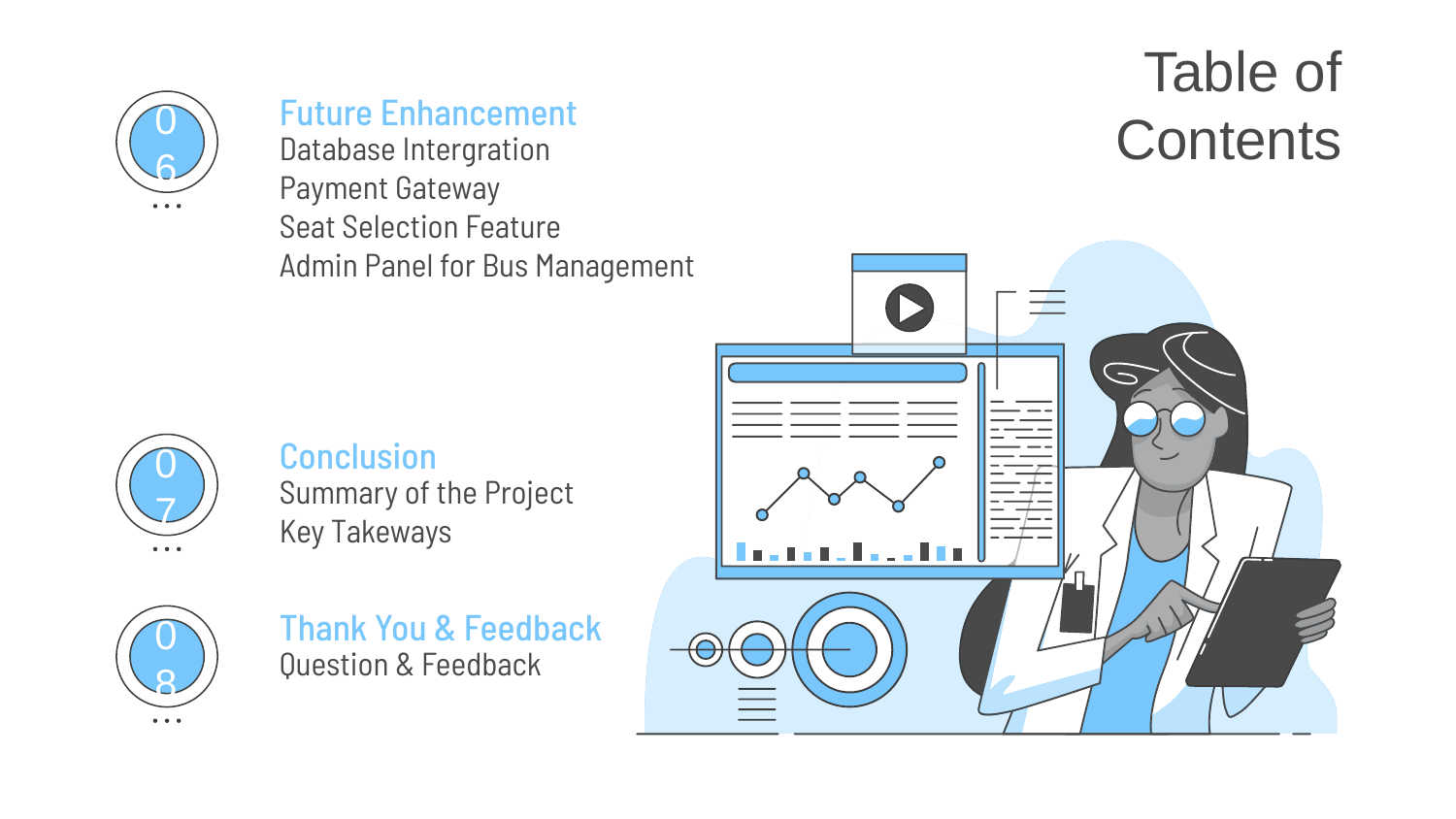

# Table of Contents
Future Enhancement

Database Intergration
Payment Gateway
Seat Selection Feature
Admin Panel for Bus Management
06

02
Conclusion

Summary of the Project
Key Takeways
07
Thank You & Feedback

Question & Feedback
08